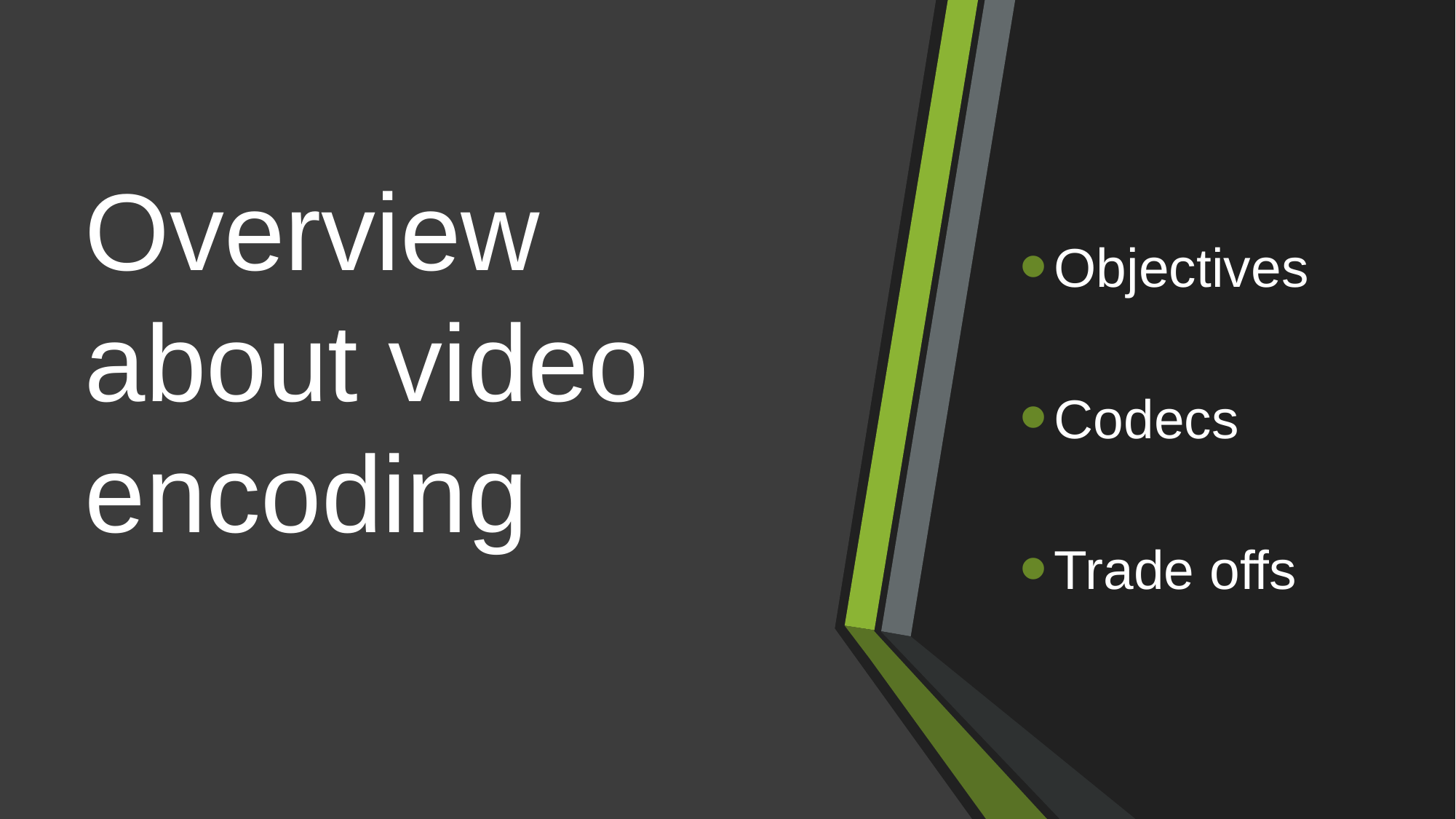

# Overview about video encoding
Objectives
Codecs
Trade offs